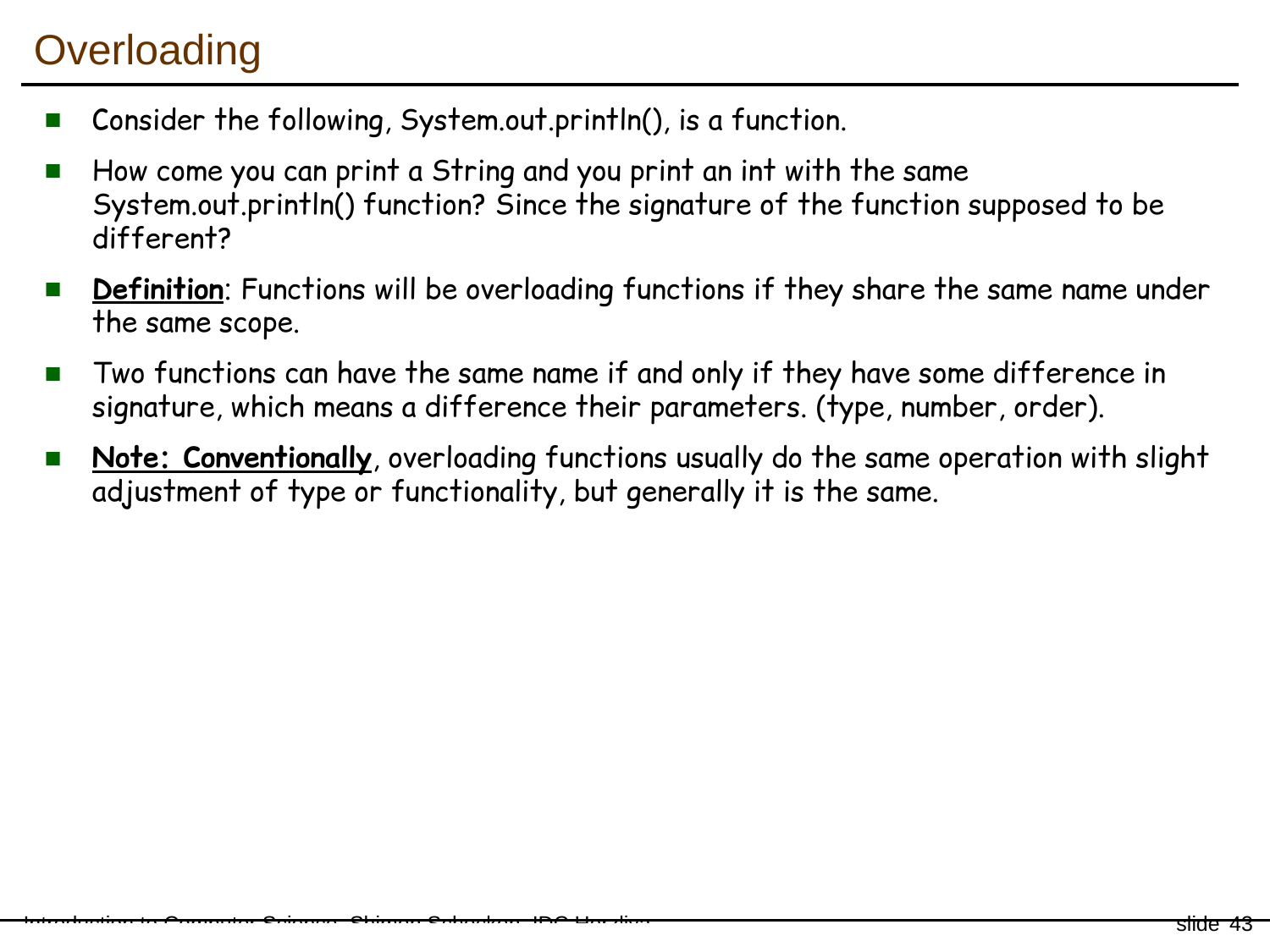

Overloading
Consider the following, System.out.println(), is a function.
How come you can print a String and you print an int with the same System.out.println() function? Since the signature of the function supposed to be different?
Definition: Functions will be overloading functions if they share the same name under the same scope.
Two functions can have the same name if and only if they have some difference in signature, which means a difference their parameters. (type, number, order).
Note: Conventionally, overloading functions usually do the same operation with slight adjustment of type or functionality, but generally it is the same.